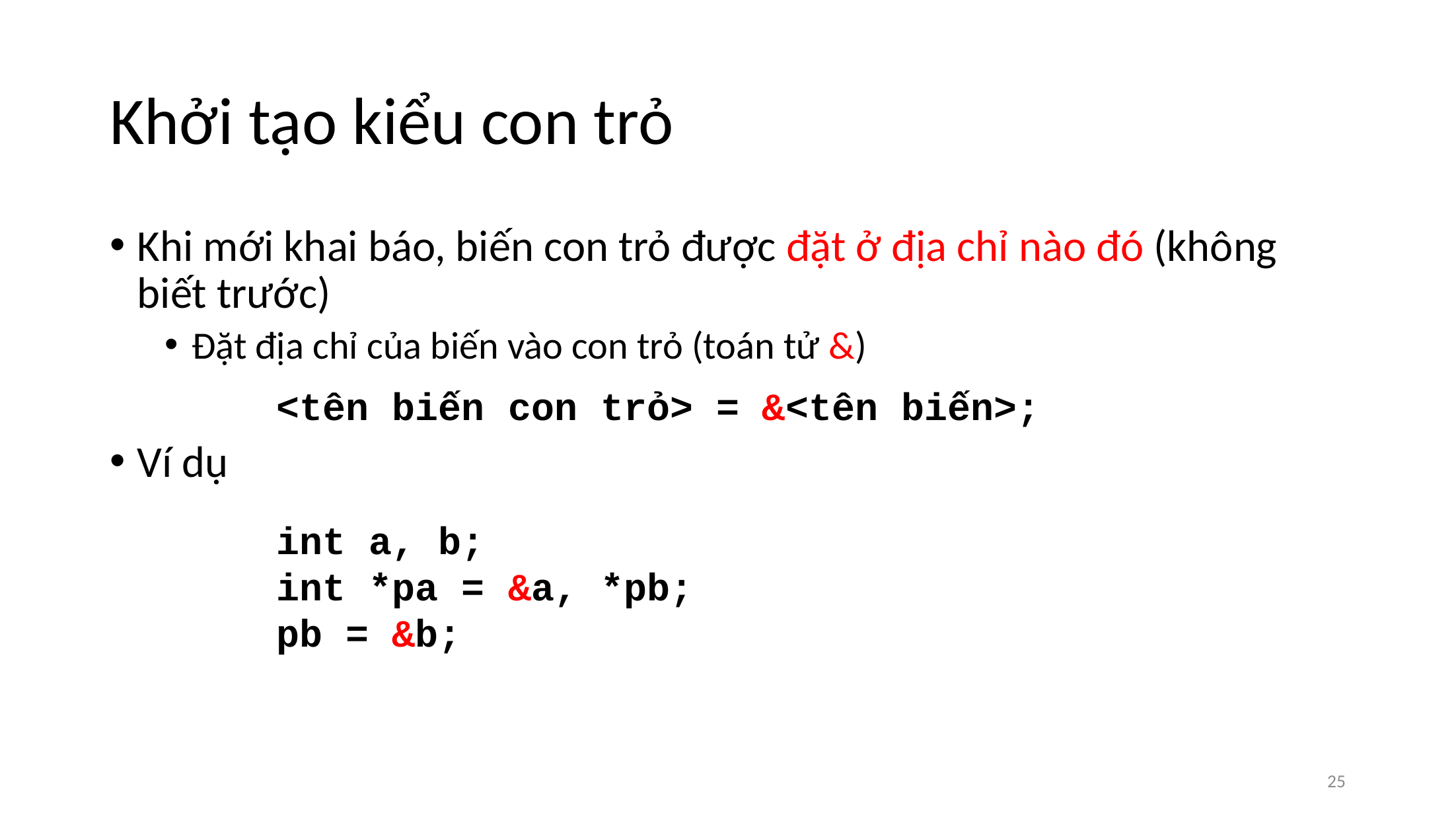

# Khởi tạo kiểu con trỏ
Khi mới khai báo, biến con trỏ được đặt ở địa chỉ nào đó (không biết trước)
Đặt địa chỉ của biến vào con trỏ (toán tử &)

Ví dụ

<tên biến con trỏ> = &<tên biến>;
int a, b;
int *pa = &a, *pb;
pb = &b;
25